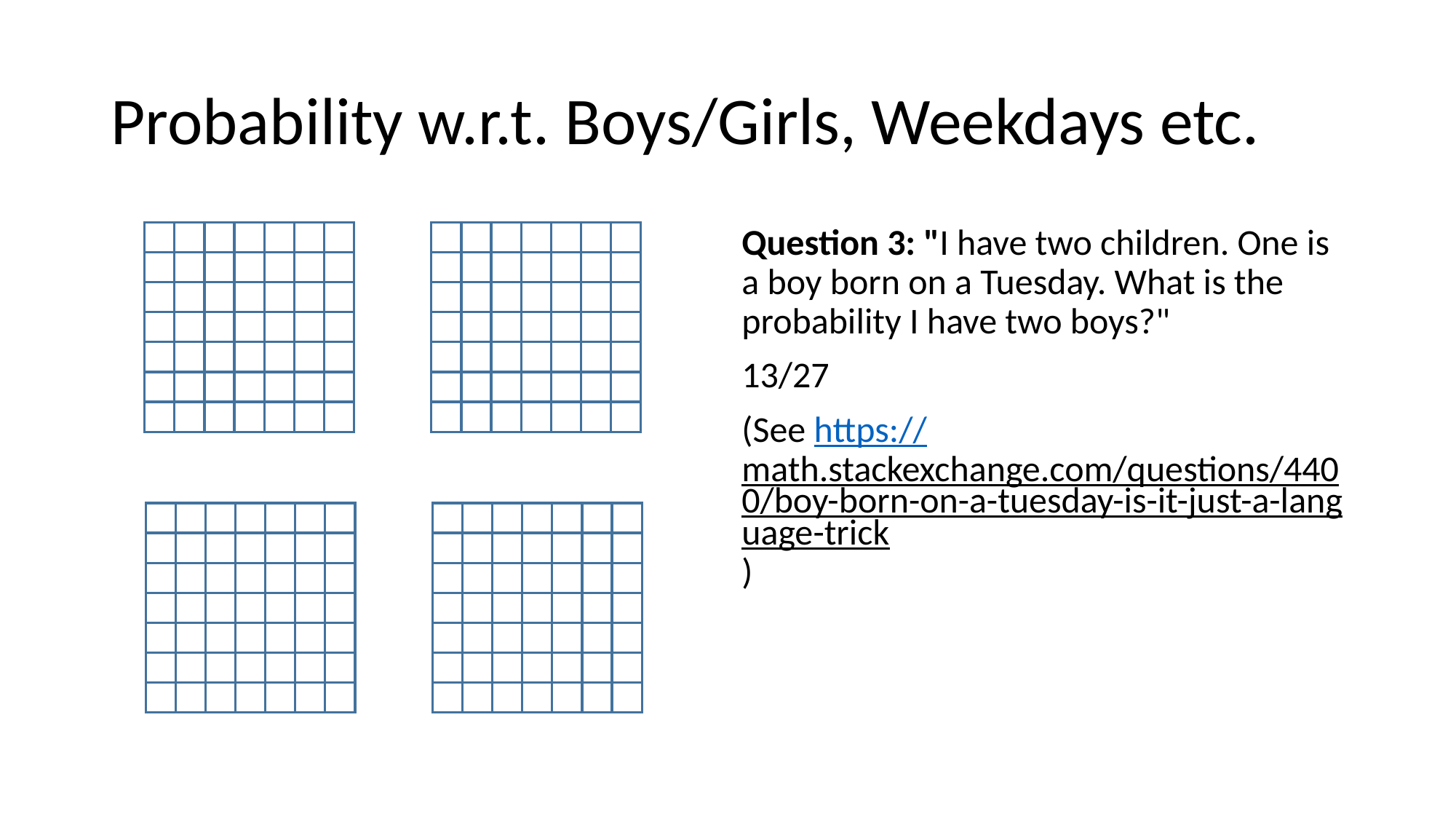

# Probability w.r.t. Boys/Girls, Weekdays etc.
Question 3: "I have two children. One is a boy born on a Tuesday. What is the probability I have two boys?"
13/27
(See https://math.stackexchange.com/questions/4400/boy-born-on-a-tuesday-is-it-just-a-language-trick)